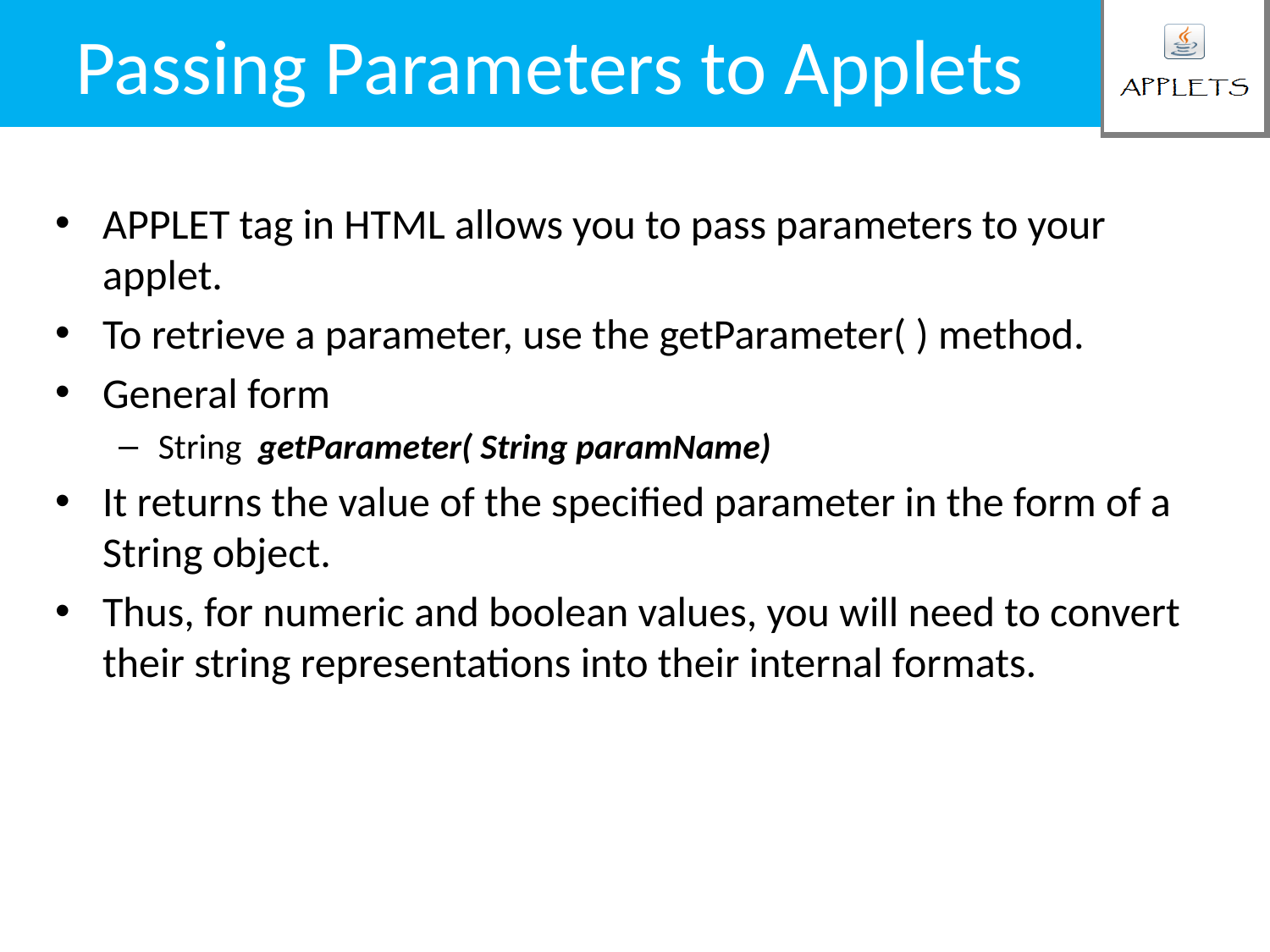

# Passing Parameters to Applets
APPLET tag in HTML allows you to pass parameters to your applet.
To retrieve a parameter, use the getParameter( ) method.
General form
String  getParameter( String paramName)
It returns the value of the specified parameter in the form of a String object.
Thus, for numeric and boolean values, you will need to convert their string representations into their internal formats.